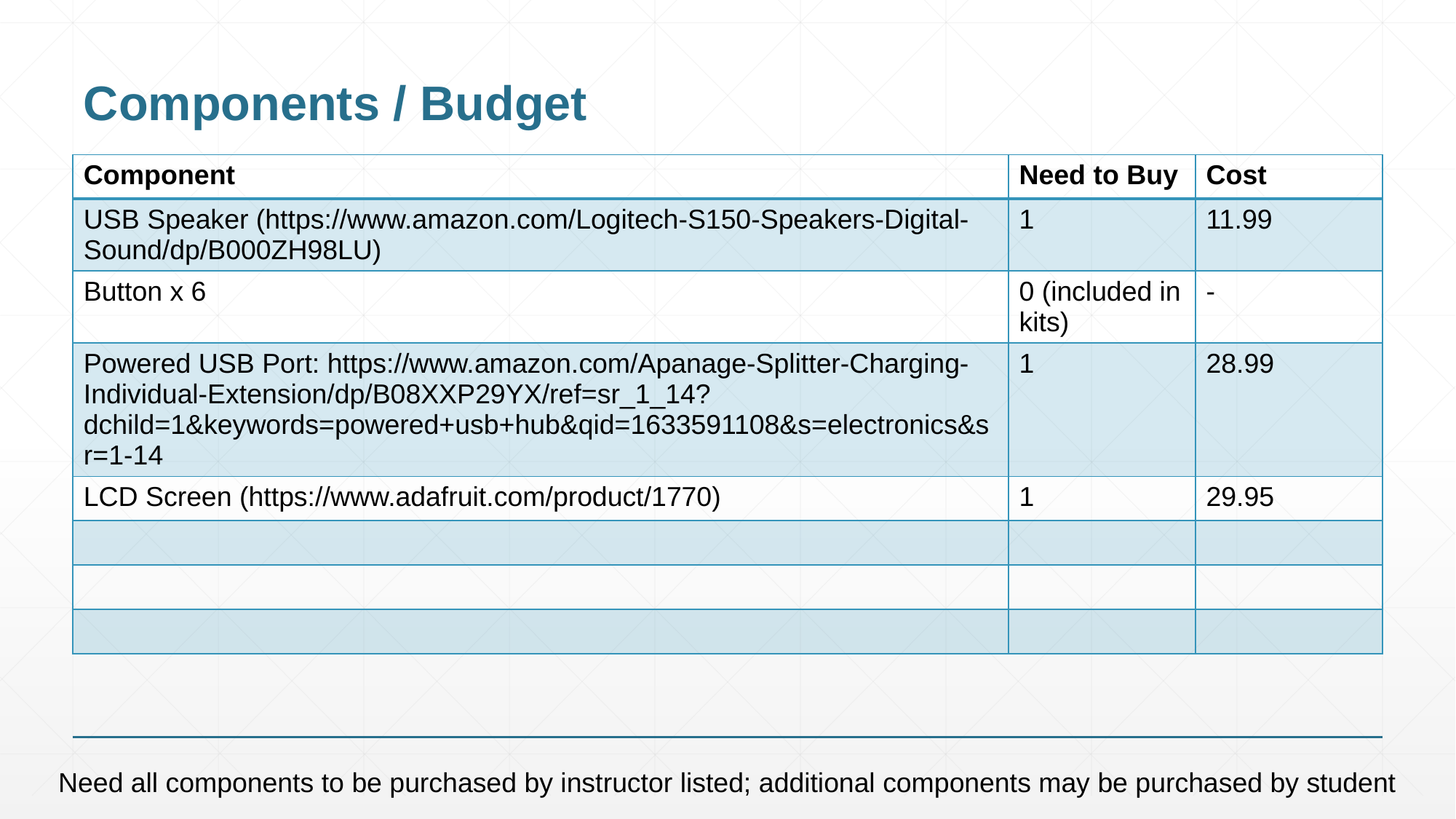

# Components / Budget
| Component | Need to Buy | Cost |
| --- | --- | --- |
| USB Speaker (https://www.amazon.com/Logitech-S150-Speakers-Digital-Sound/dp/B000ZH98LU) | 1 | 11.99 |
| Button x 6 | 0 (included in kits) | - |
| Powered USB Port: https://www.amazon.com/Apanage-Splitter-Charging-Individual-Extension/dp/B08XXP29YX/ref=sr\_1\_14?dchild=1&keywords=powered+usb+hub&qid=1633591108&s=electronics&sr=1-14 | 1 | 28.99 |
| LCD Screen (https://www.adafruit.com/product/1770) | 1 | 29.95 |
|  |  |  |
|  |  |  |
|  |  |  |
Need all components to be purchased by instructor listed; additional components may be purchased by student